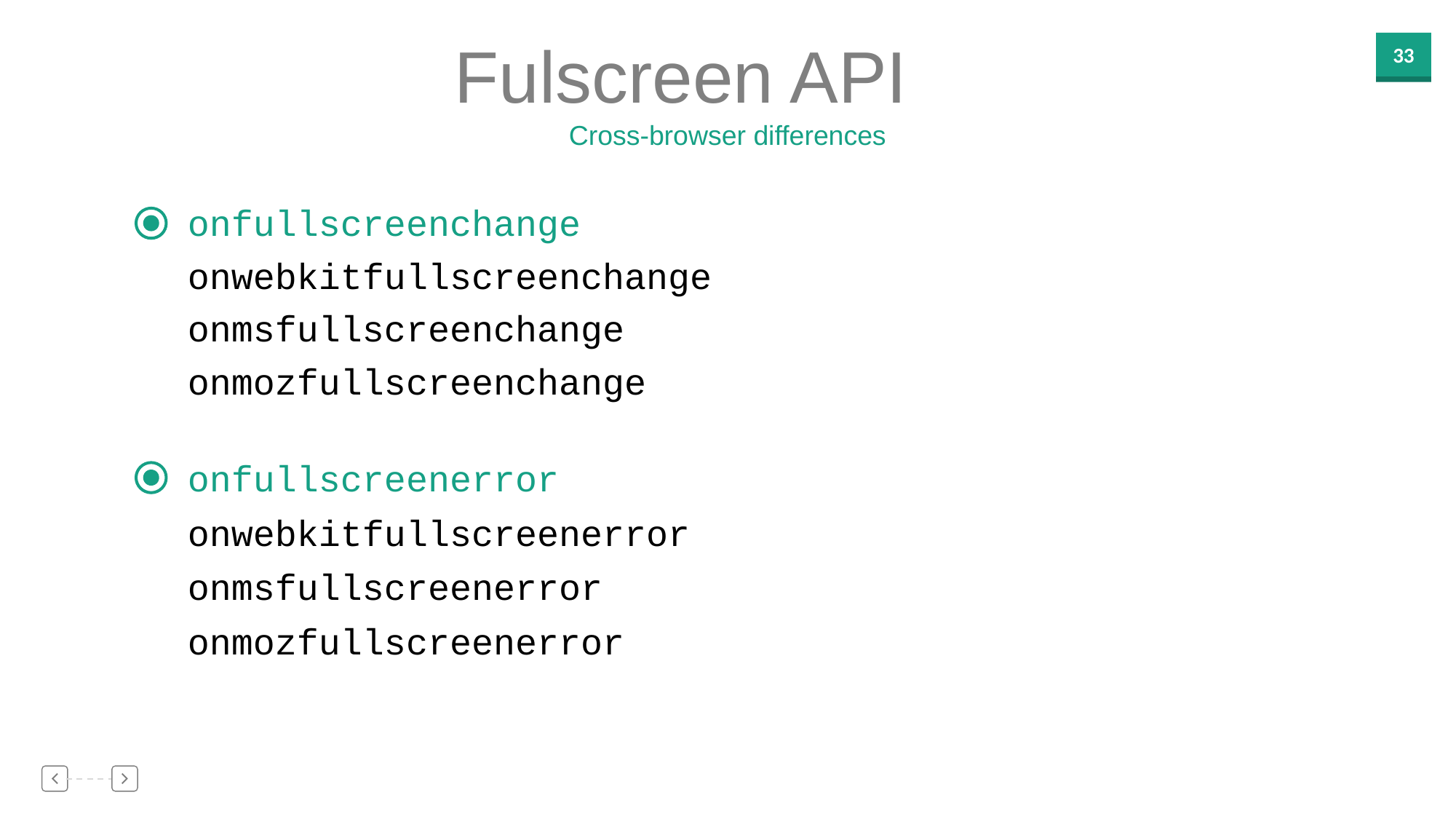

Fulscreen API
Cross-browser differences
onfullscreenchange
onwebkitfullscreenchange
onmsfullscreenchange
onmozfullscreenchange

onfullscreenerror
onwebkitfullscreenerror
onmsfullscreenerror
onmozfullscreenerror